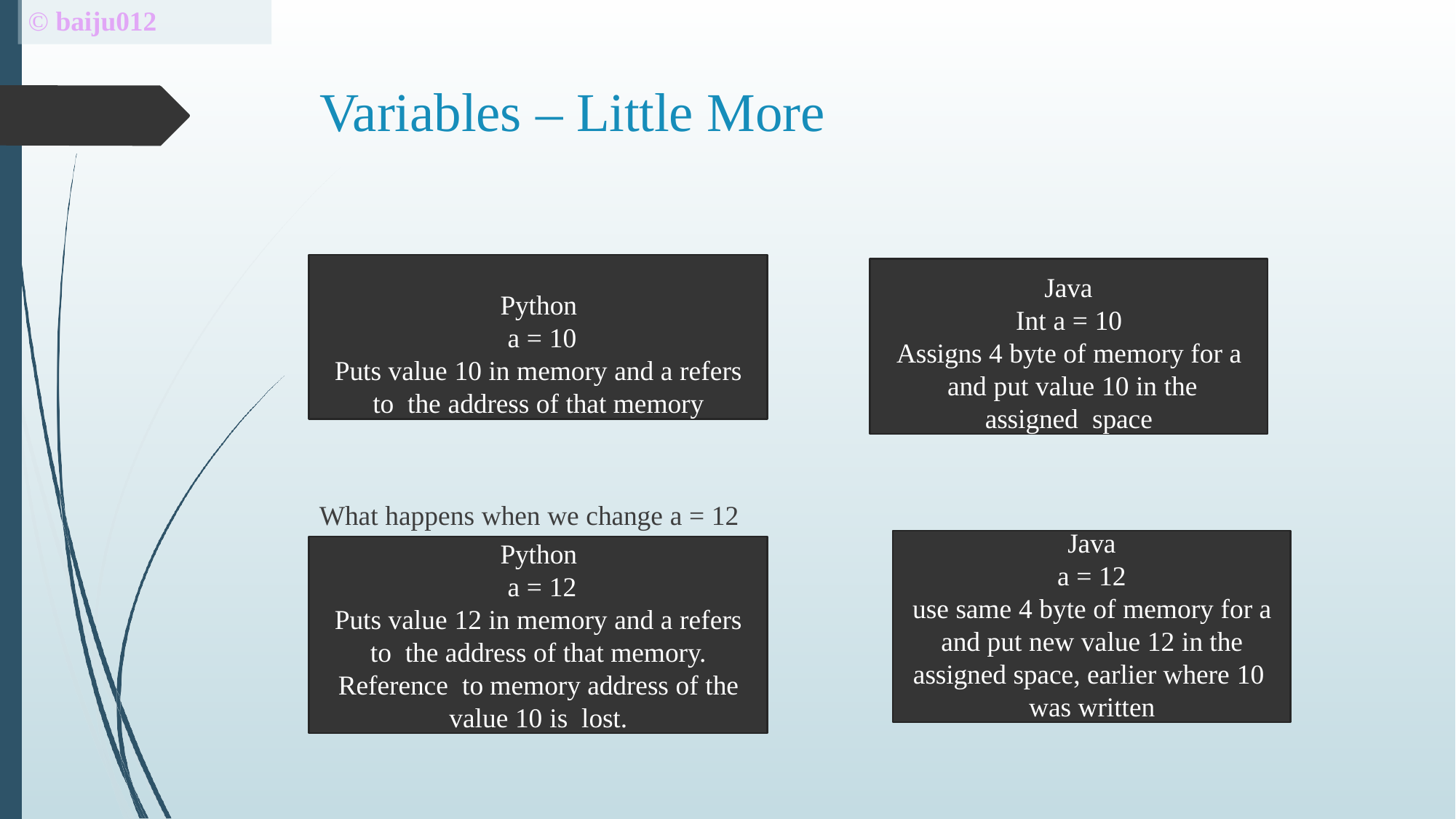

# © baiju012
Variables – Little More

Python  a = 10
Puts value 10 in memory and a refers to  the address of that memory
Java  Int a = 10
Assigns 4 byte of memory for a  and put value 10 in the assigned  space
What happens when we change a = 12
Java
a = 12
use same 4 byte of memory for a  and put new value 12 in the  assigned space, earlier where 10  was written
Python  a = 12
Puts value 12 in memory and a refers to  the address of that memory. Reference  to memory address of the value 10 is  lost.